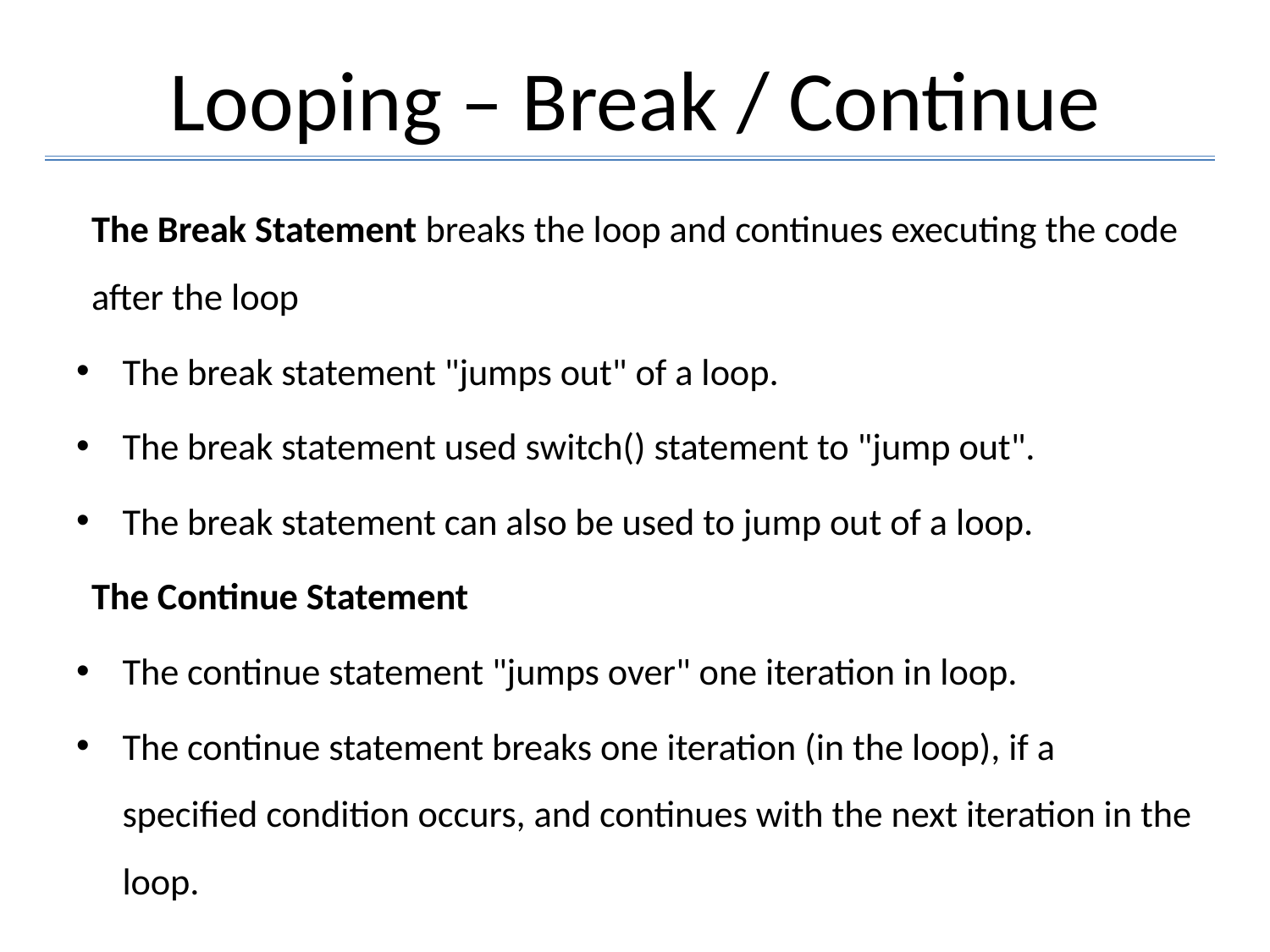

# Looping – Break / Continue
The Break Statement breaks the loop and continues executing the code after the loop
The break statement "jumps out" of a loop.
The break statement used switch() statement to "jump out".
The break statement can also be used to jump out of a loop.
The Continue Statement
The continue statement "jumps over" one iteration in loop.
The continue statement breaks one iteration (in the loop), if a specified condition occurs, and continues with the next iteration in the loop.